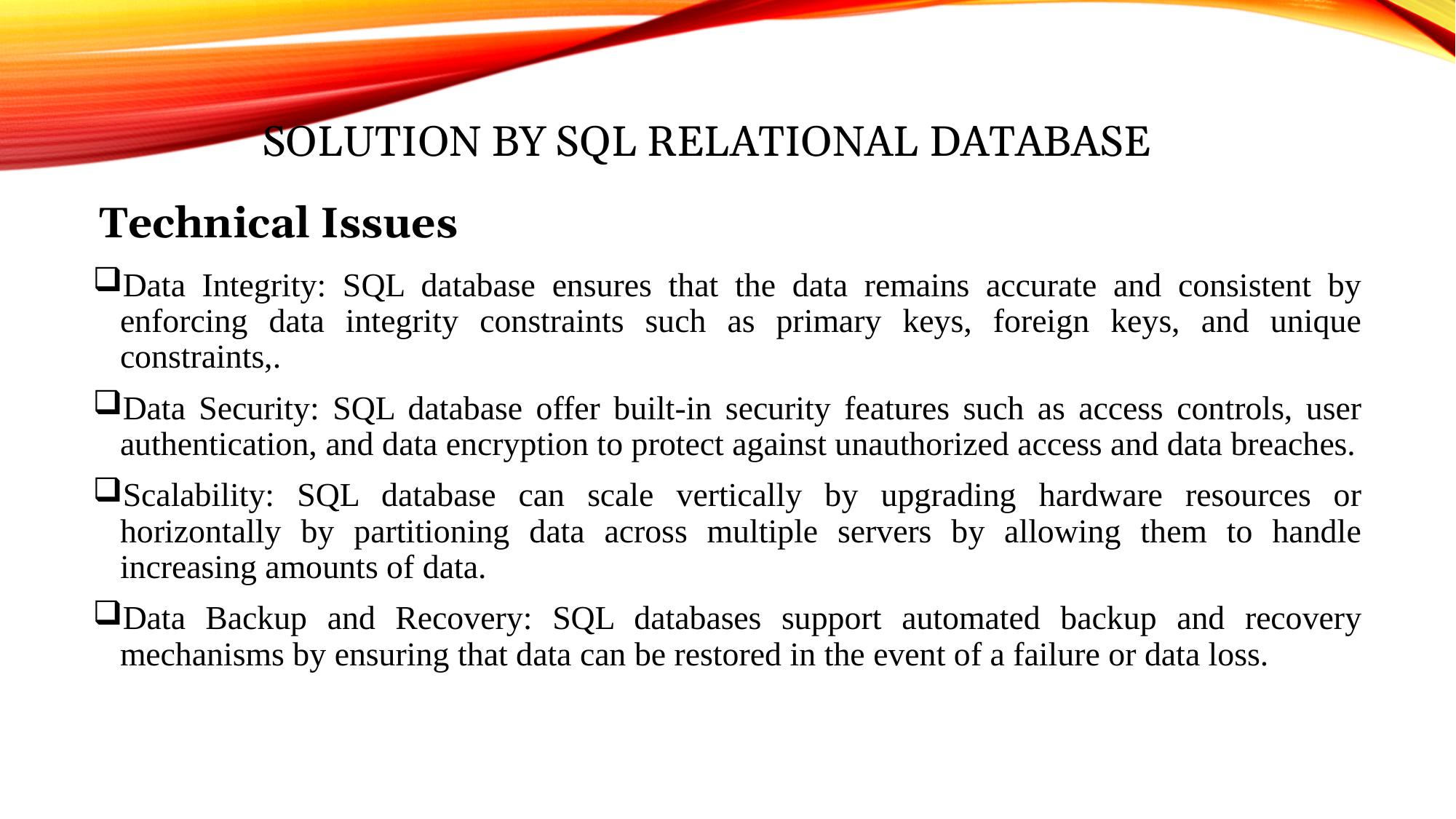

# Solution By SQL Relational Database
Technical Issues
Data Integrity: SQL database ensures that the data remains accurate and consistent by enforcing data integrity constraints such as primary keys, foreign keys, and unique constraints,.
Data Security: SQL database offer built-in security features such as access controls, user authentication, and data encryption to protect against unauthorized access and data breaches.
Scalability: SQL database can scale vertically by upgrading hardware resources or horizontally by partitioning data across multiple servers by allowing them to handle increasing amounts of data.
Data Backup and Recovery: SQL databases support automated backup and recovery mechanisms by ensuring that data can be restored in the event of a failure or data loss.